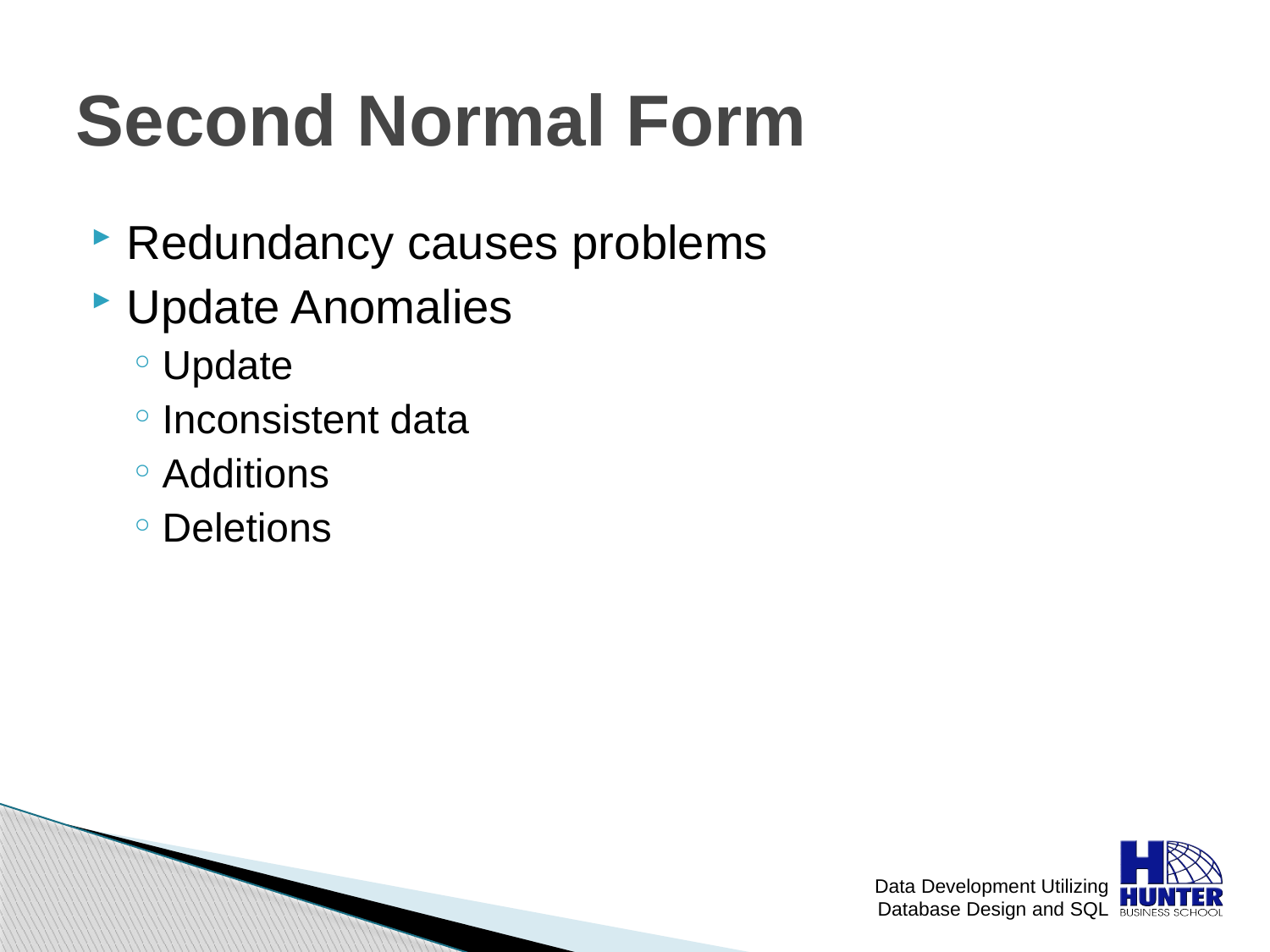

# Second Normal Form
Redundancy causes problems
Update Anomalies
Update
Inconsistent data
Additions
Deletions